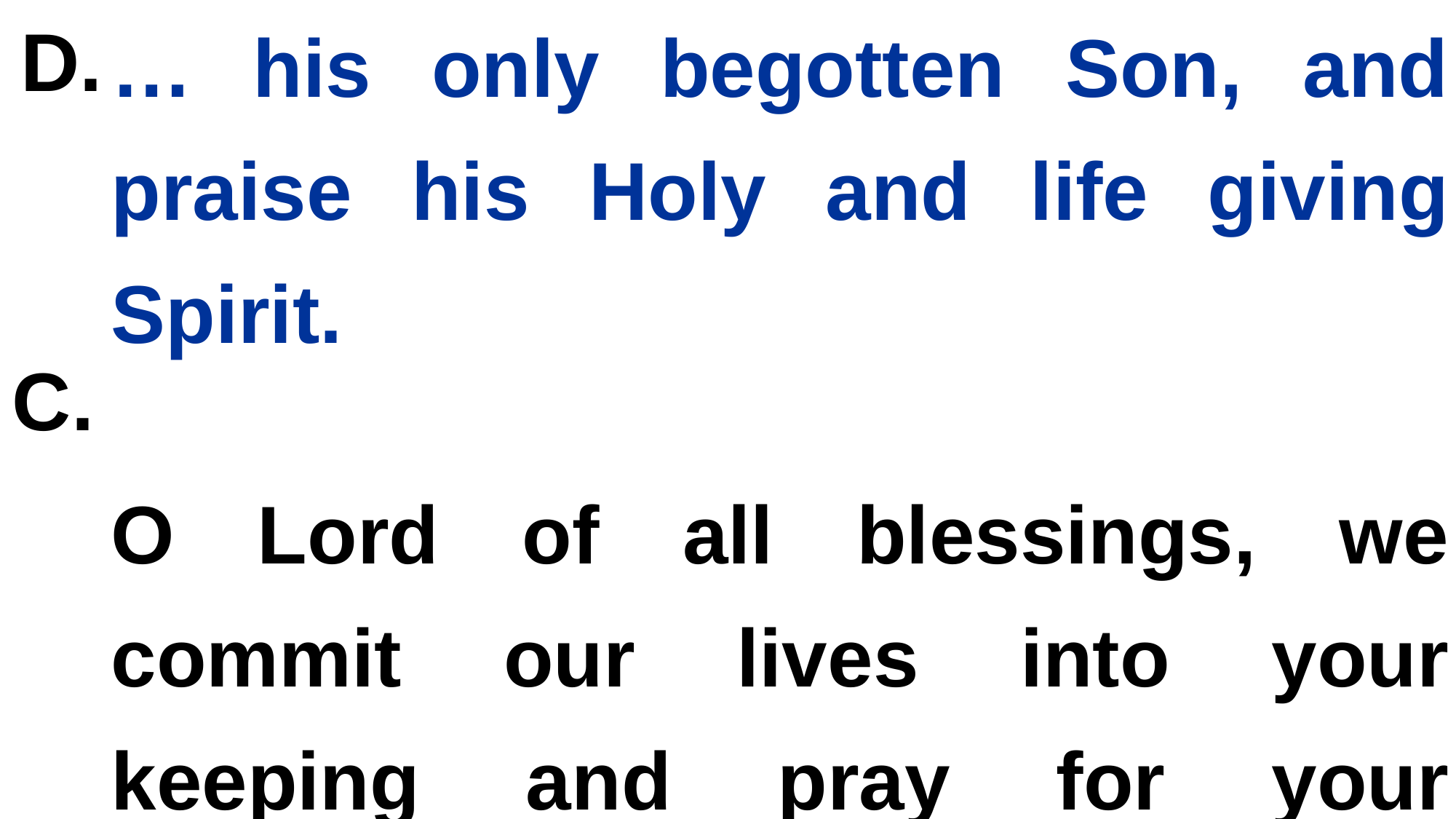

… his only begotten Son, and praise his Holy and life giving Spirit.

O Lord of all blessings, we commit our lives into your keeping and pray for your blessing. O God, good and gracious, have mercy on us and bless us.
D.
C.